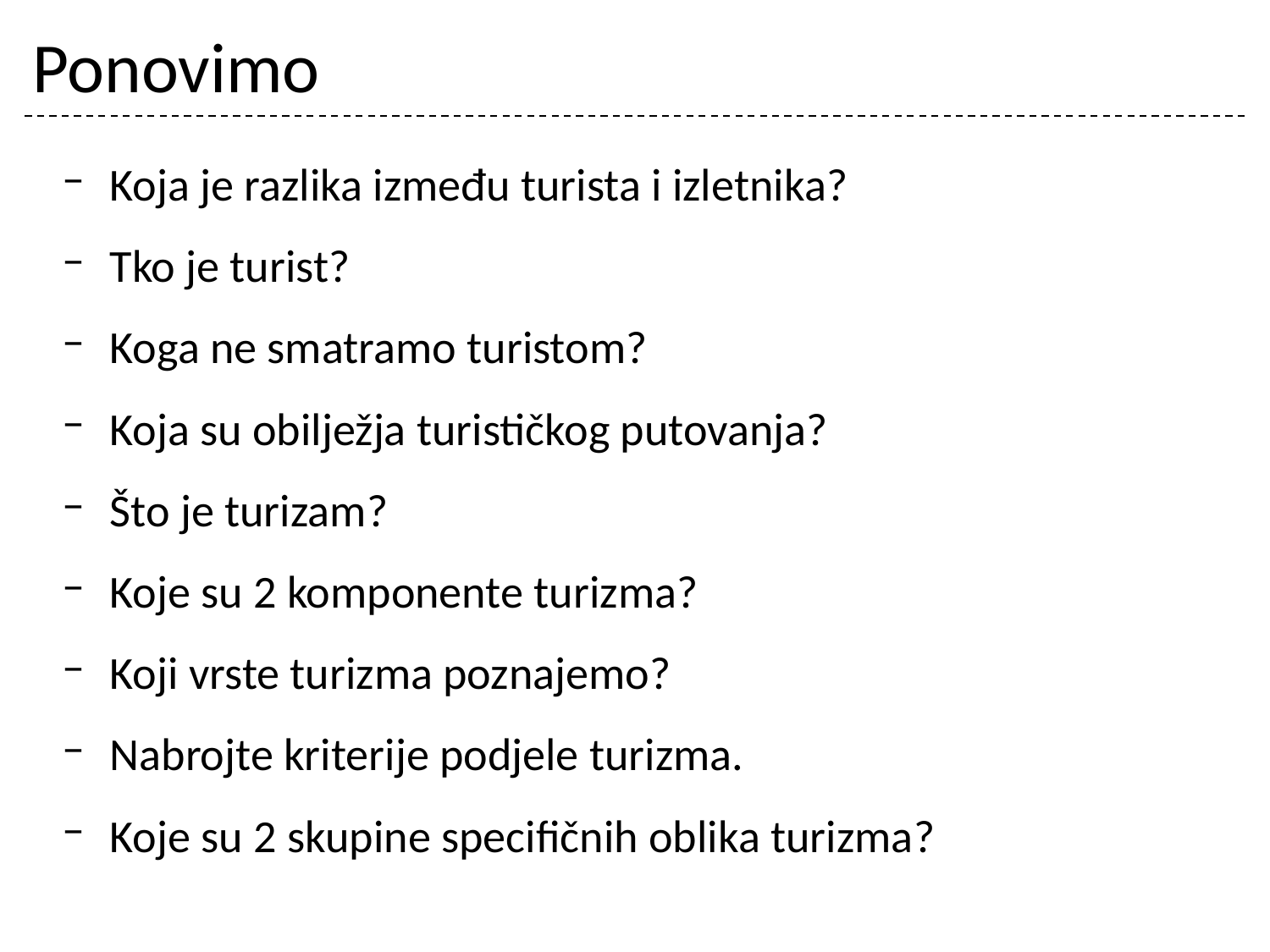

# Ponovimo
Koja je razlika između turista i izletnika?
Tko je turist?
Koga ne smatramo turistom?
Koja su obilježja turističkog putovanja?
Što je turizam?
Koje su 2 komponente turizma?
Koji vrste turizma poznajemo?
Nabrojte kriterije podjele turizma.
Koje su 2 skupine specifičnih oblika turizma?